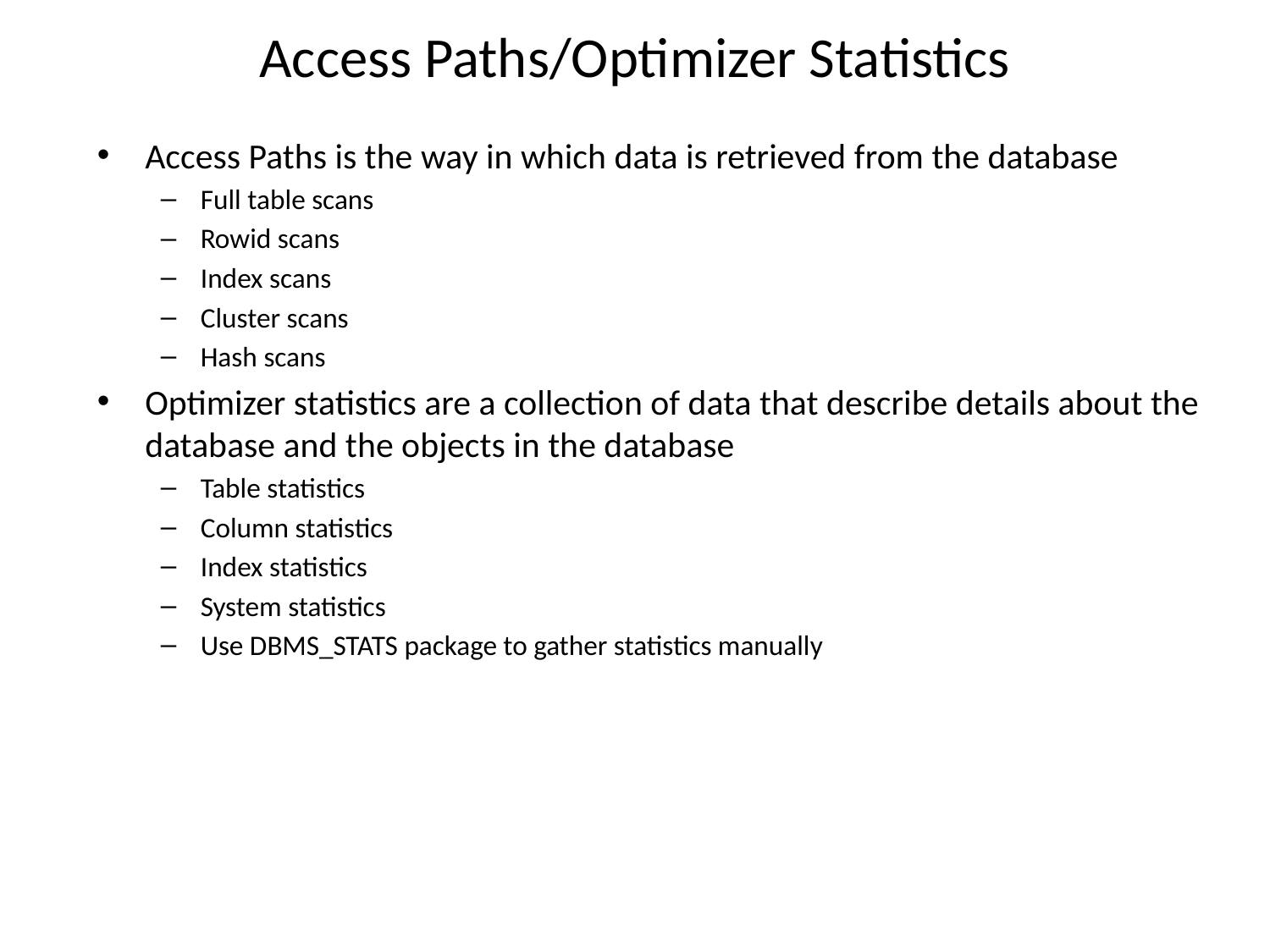

# Access Paths/Optimizer Statistics
Access Paths is the way in which data is retrieved from the database
Full table scans
Rowid scans
Index scans
Cluster scans
Hash scans
Optimizer statistics are a collection of data that describe details about the database and the objects in the database
Table statistics
Column statistics
Index statistics
System statistics
Use DBMS_STATS package to gather statistics manually